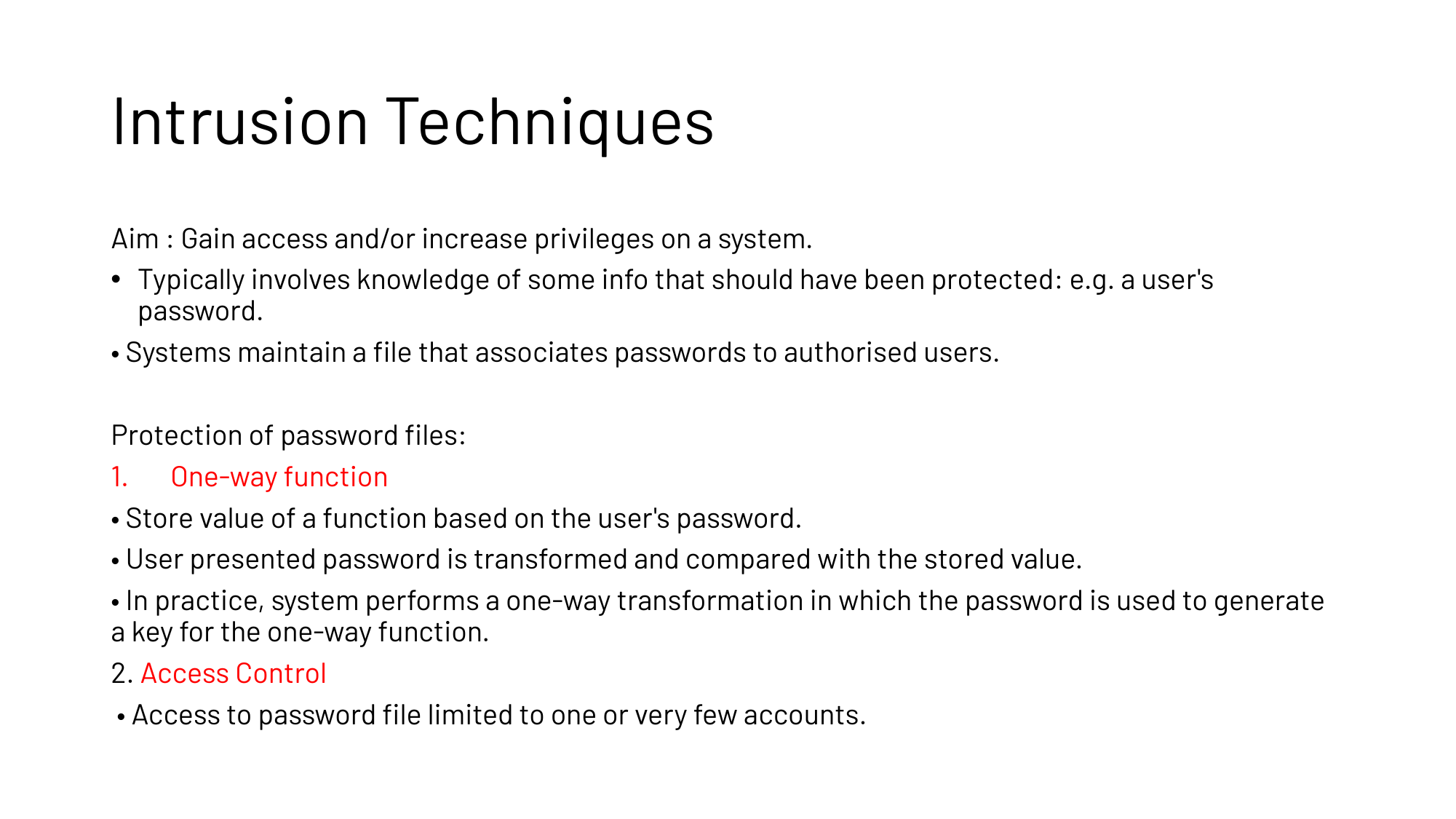

# Intrusion Techniques
Aim : Gain access and/or increase privileges on a system.
Typically involves knowledge of some info that should have been protected: e.g. a user's password.
• Systems maintain a file that associates passwords to authorised users.

Protection of password files:
One-way function
• Store value of a function based on the user's password.
• User presented password is transformed and compared with the stored value.
• In practice, system performs a one-way transformation in which the password is used to generate a key for the one-way function.
2. Access Control
 • Access to password file limited to one or very few accounts.